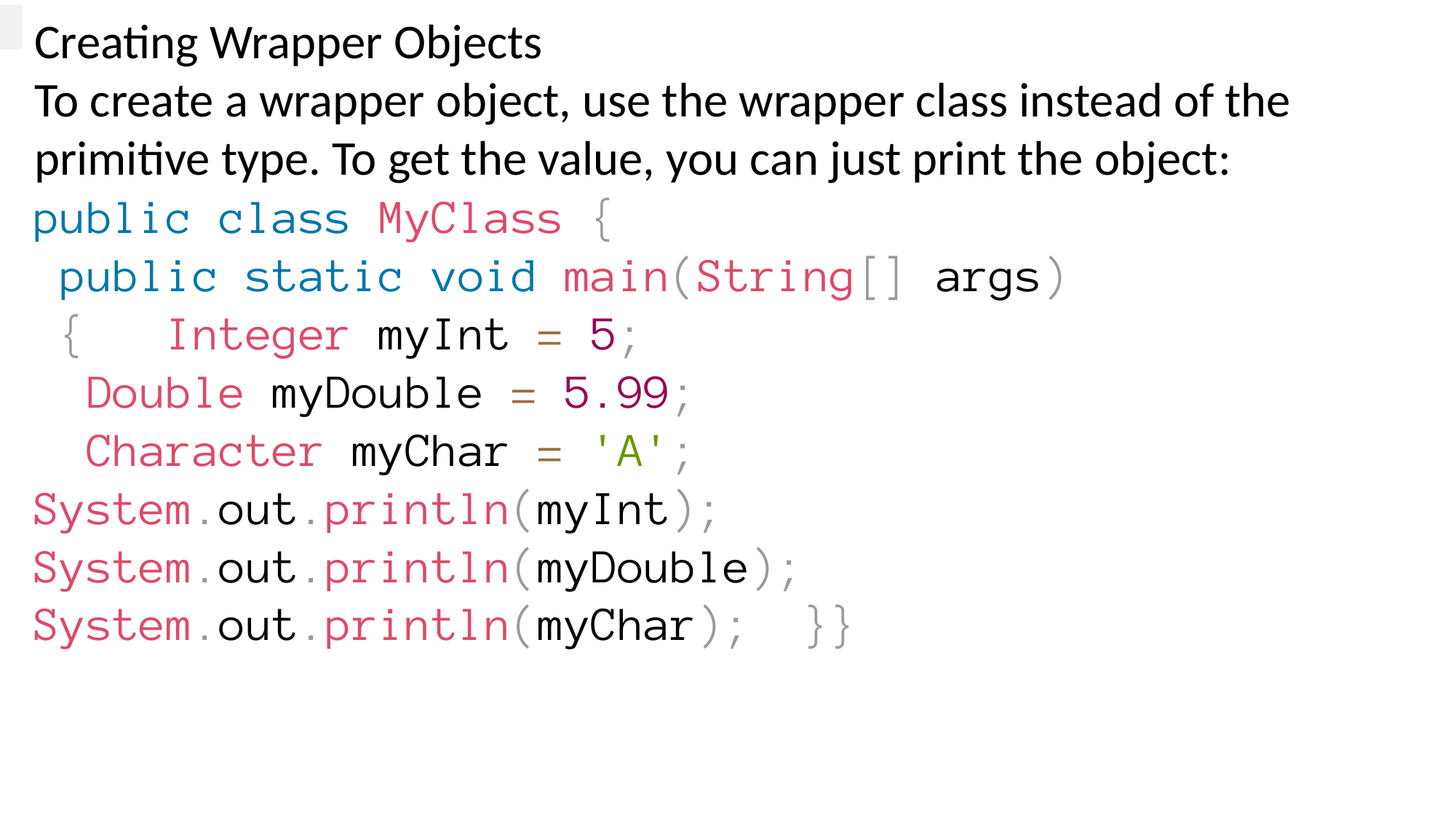

Creating Wrapper Objects
To create a wrapper object, use the wrapper class instead of the primitive type. To get the value, you can just print the object:
public class MyClass {
 public static void main(String[] args)
 {   Integer myInt = 5;
  Double myDouble = 5.99;
  Character myChar = 'A';     System.out.println(myInt);    System.out.println(myDouble);    System.out.println(myChar);  }}